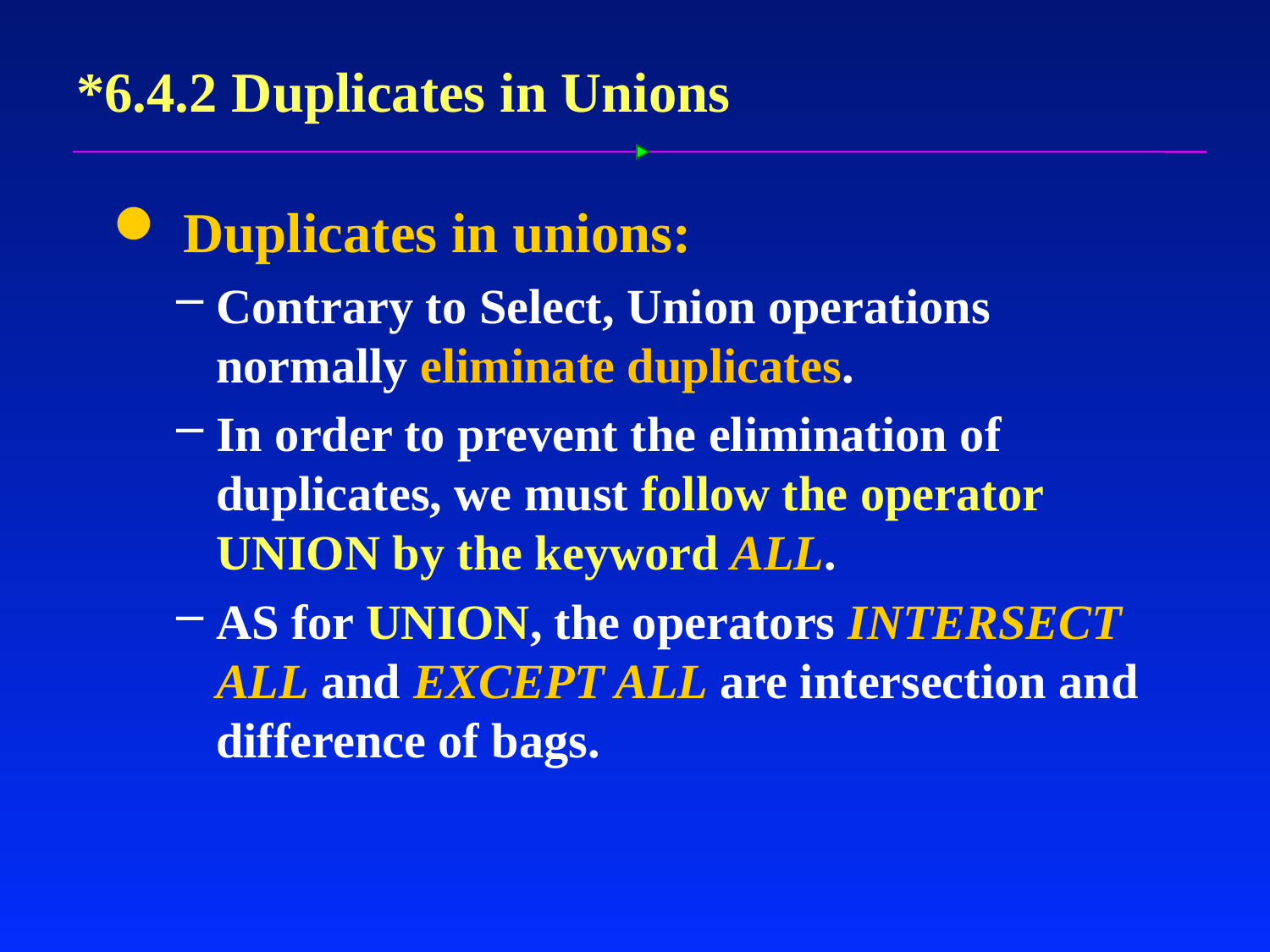

# *6.4.2 Duplicates in Unions

 Duplicates in unions:
Contrary to Select, Union operations normally eliminate duplicates.
In order to prevent the elimination of duplicates, we must follow the operator UNION by the keyword ALL.
AS for UNION, the operators INTERSECT ALL and EXCEPT ALL are intersection and difference of bags.